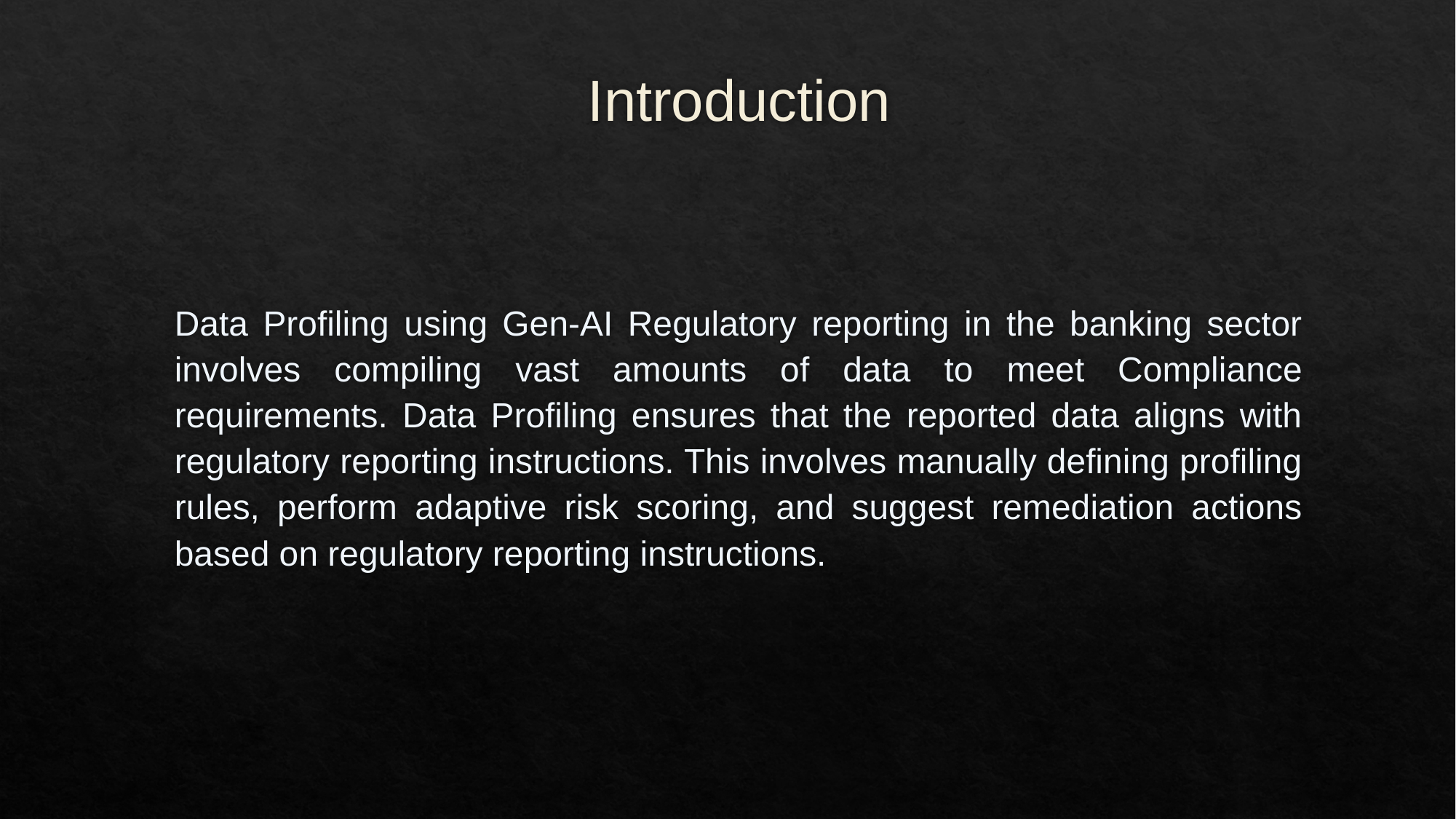

# Introduction
Data Profiling using Gen-AI Regulatory reporting in the banking sector involves compiling vast amounts of data to meet Compliance requirements. Data Profiling ensures that the reported data aligns with regulatory reporting instructions. This involves manually defining profiling rules, perform adaptive risk scoring, and suggest remediation actions based on regulatory reporting instructions.